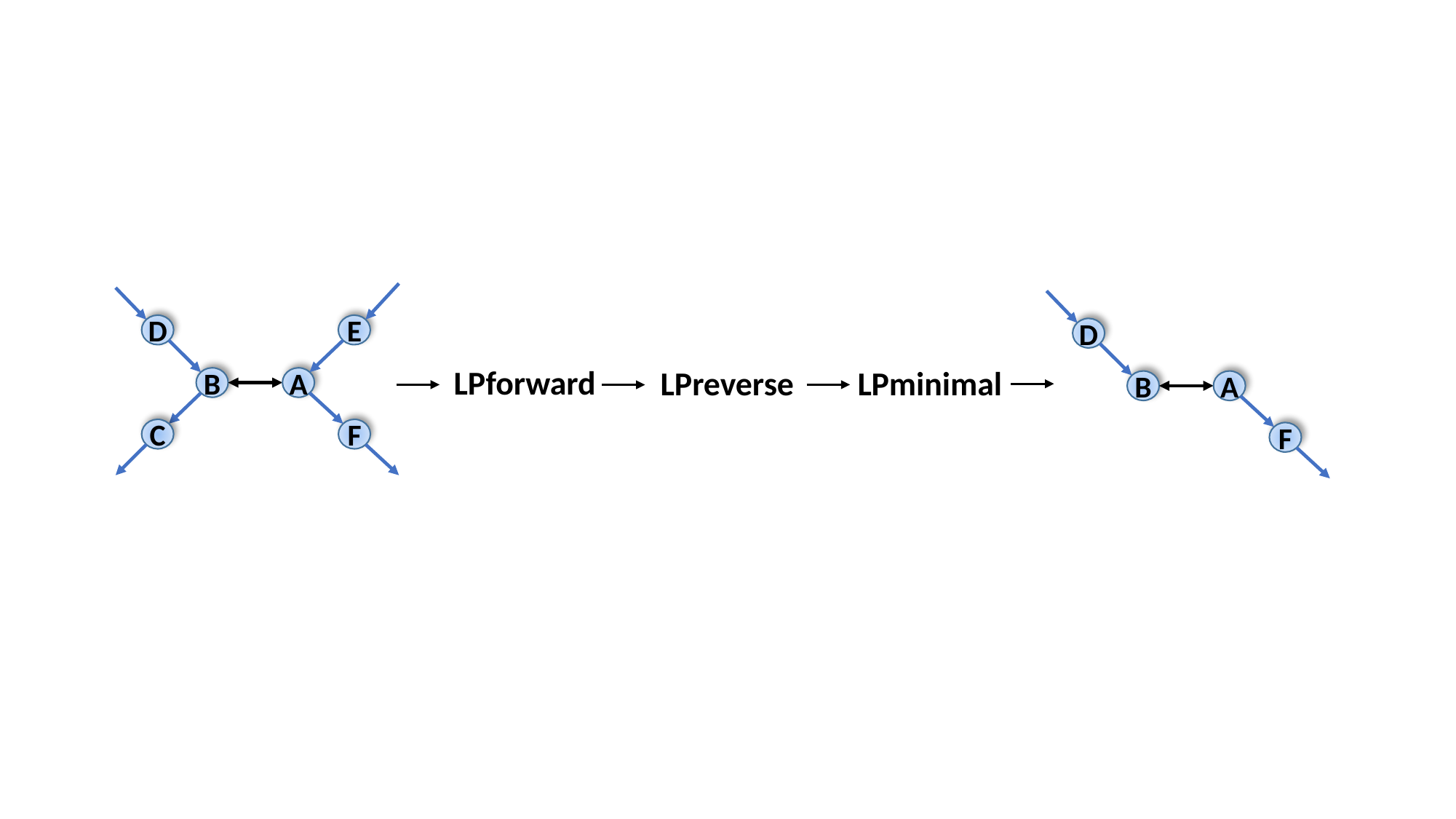

D
E
B
A
C
F
D
B
A
F
LPforward
LPreverse
LPminimal